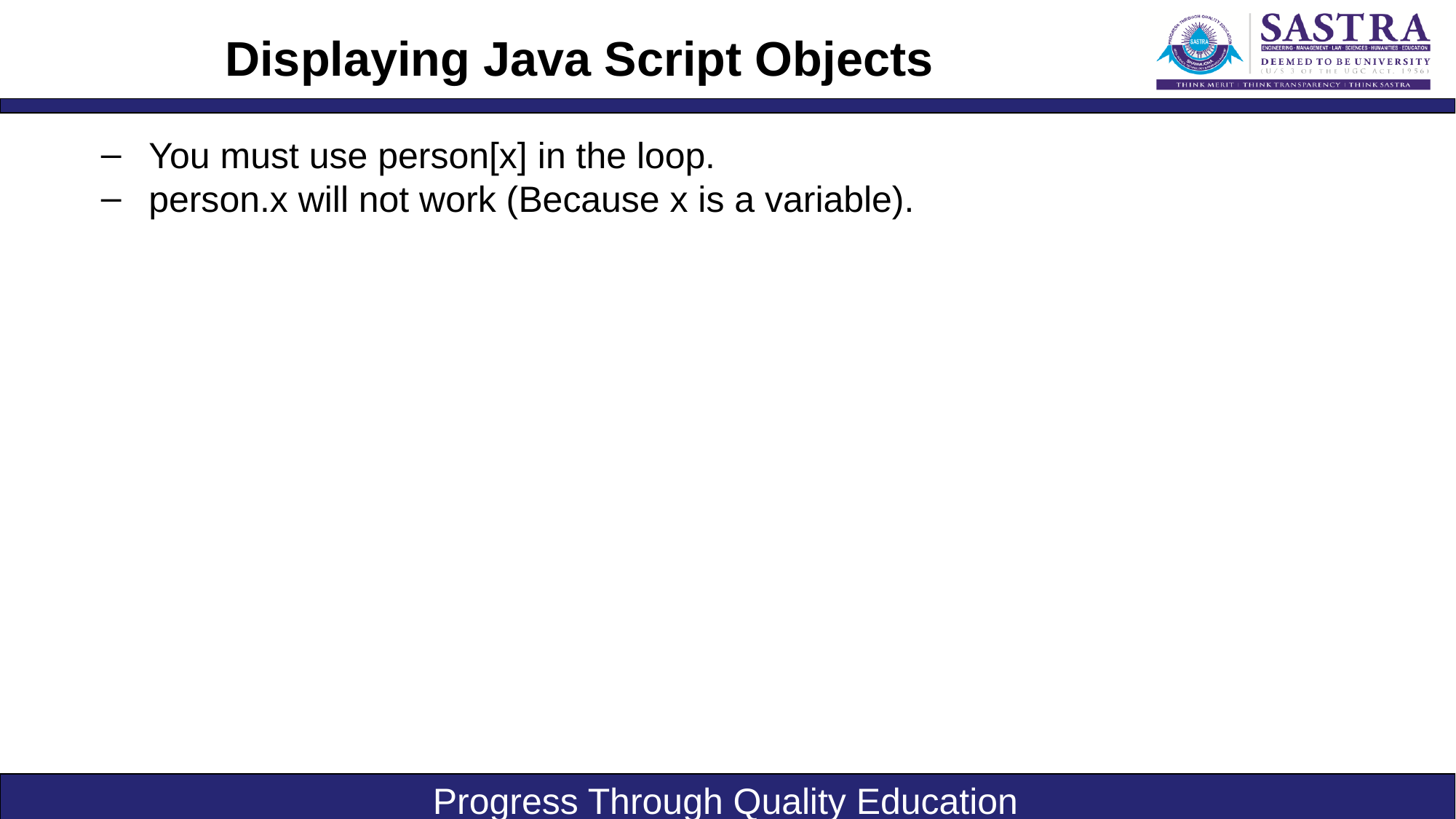

# Displaying Java Script Objects
You must use person[x] in the loop.
person.x will not work (Because x is a variable).